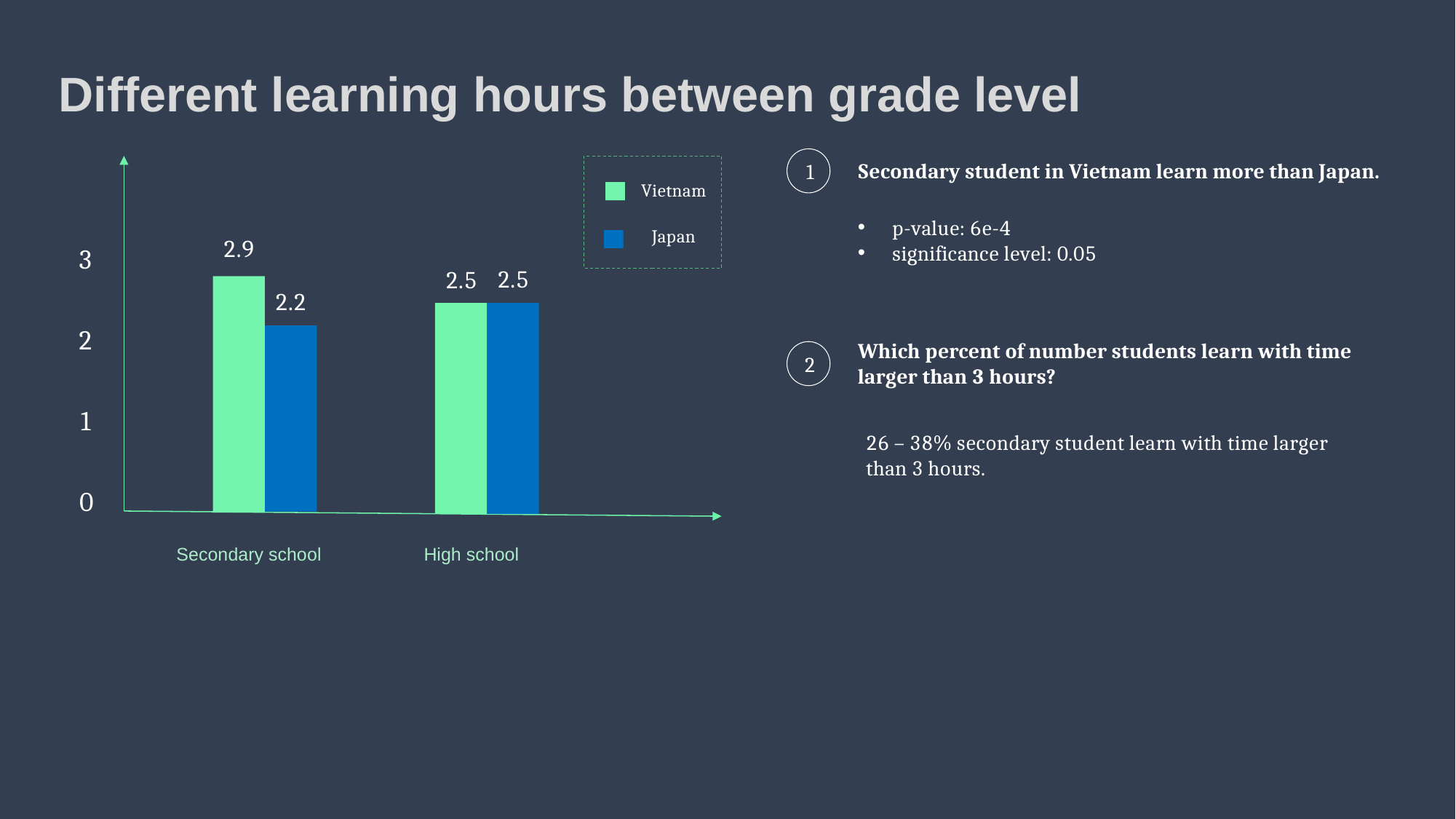

Different learning hours between grade level
Secondary student in Vietnam learn more than Japan.
1
3
2
1
0

Vietnam

p-value: 6e-4
significance level: 0.05
Japan
2.9

2.5
2.5

High school

2.2

Which percent of number students learn with time larger than 3 hours?
2
26 – 38% secondary student learn with time larger than 3 hours.
Secondary school